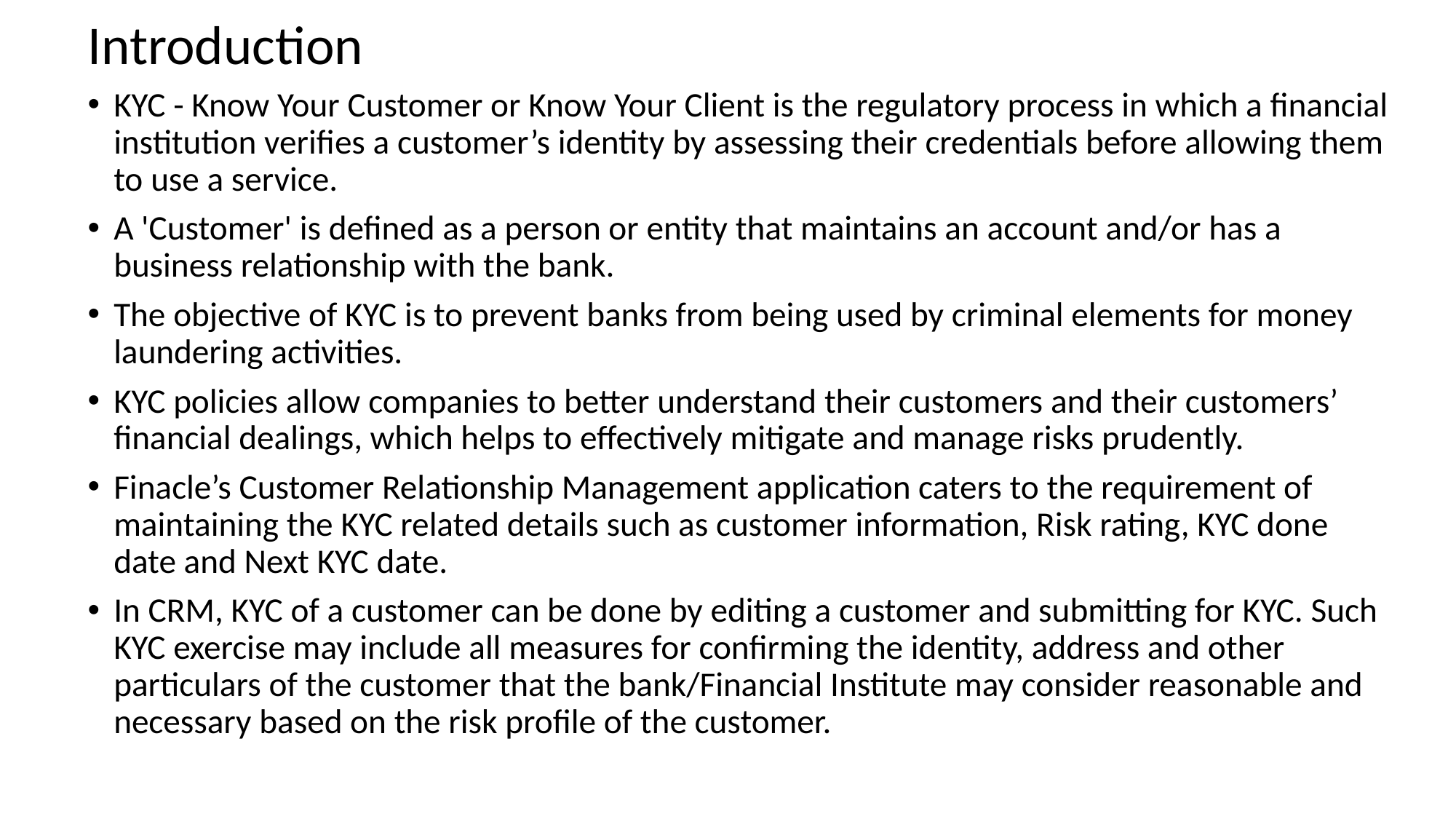

# Introduction
KYC - Know Your Customer or Know Your Client is the regulatory process in which a financial institution verifies a customer’s identity by assessing their credentials before allowing them to use a service.
A 'Customer' is defined as a person or entity that maintains an account and/or has a business relationship with the bank.
The objective of KYC is to prevent banks from being used by criminal elements for money laundering activities.
KYC policies allow companies to better understand their customers and their customers’ financial dealings, which helps to effectively mitigate and manage risks prudently.
Finacle’s Customer Relationship Management application caters to the requirement of maintaining the KYC related details such as customer information, Risk rating, KYC done date and Next KYC date.
In CRM, KYC of a customer can be done by editing a customer and submitting for KYC. Such KYC exercise may include all measures for confirming the identity, address and other particulars of the customer that the bank/Financial Institute may consider reasonable and necessary based on the risk profile of the customer.